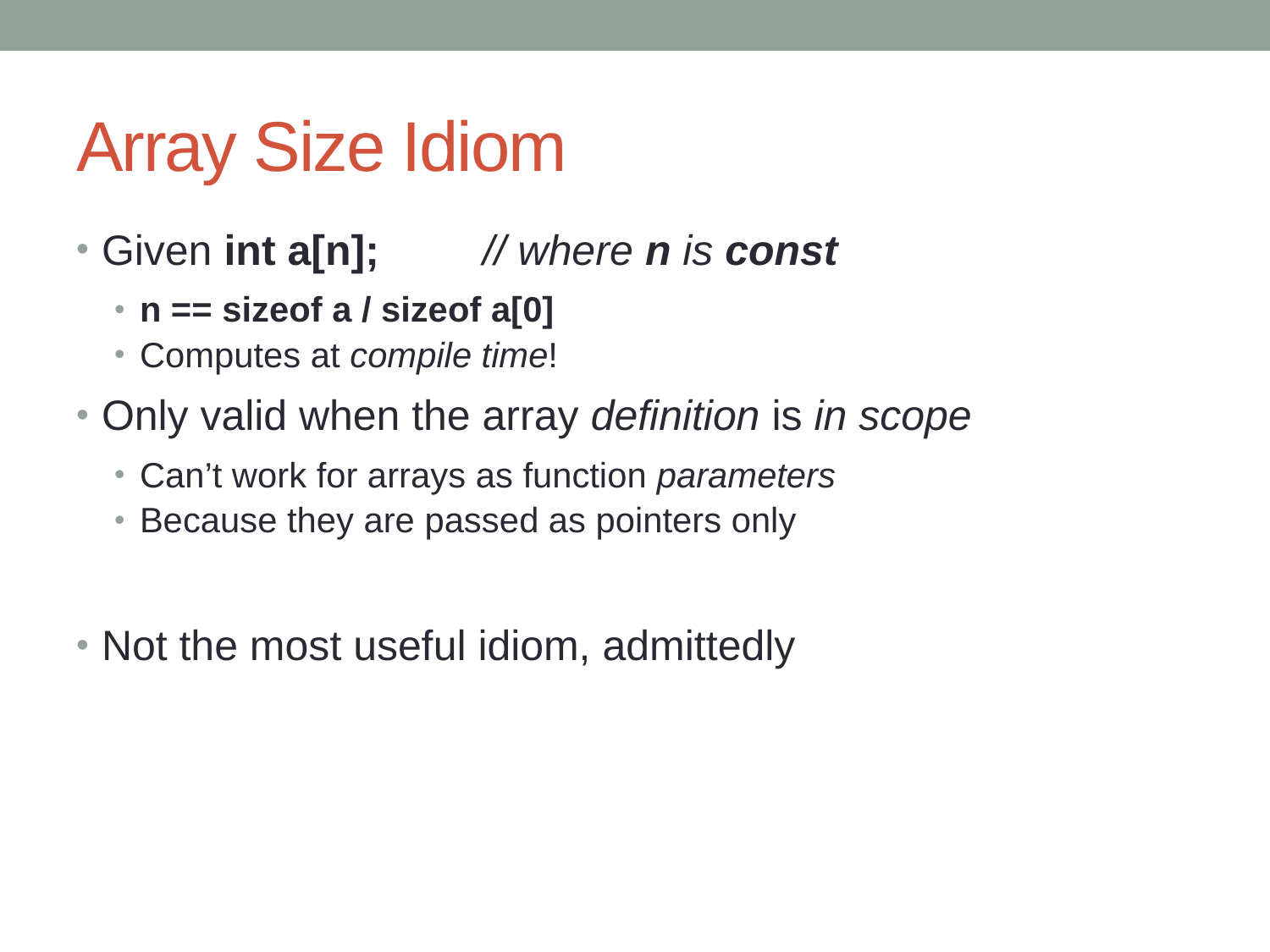

# Array Size Idiom
Given int a[n];	// where n is const
n == sizeof a / sizeof a[0]
Computes at compile time!
Only valid when the array definition is in scope
Can’t work for arrays as function parameters
Because they are passed as pointers only

Not the most useful idiom, admittedly